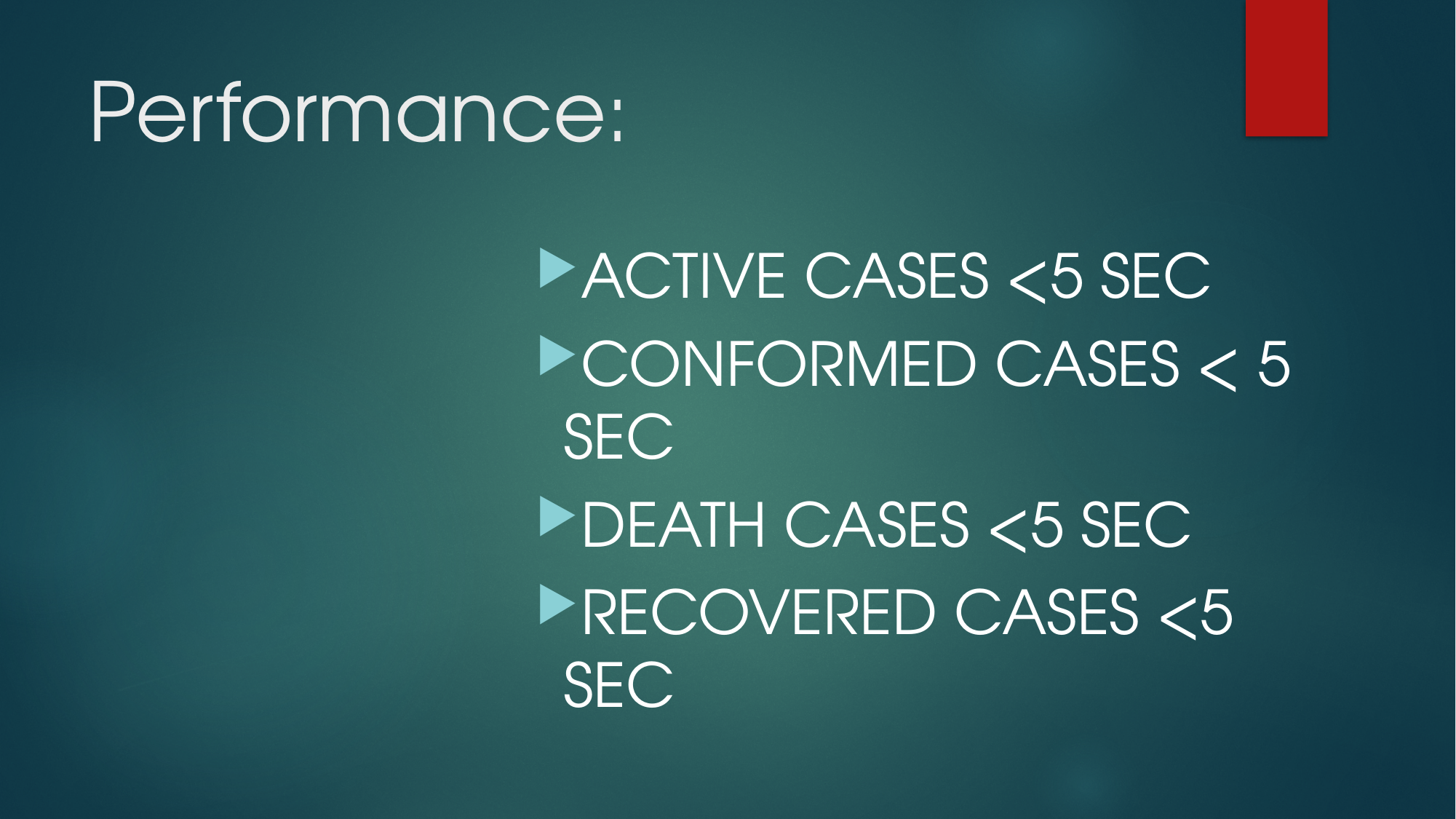

# Performance:
ACTIVE CASES <5 SEC
CONFORMED CASES < 5 SEC
DEATH CASES <5 SEC
RECOVERED CASES <5 SEC